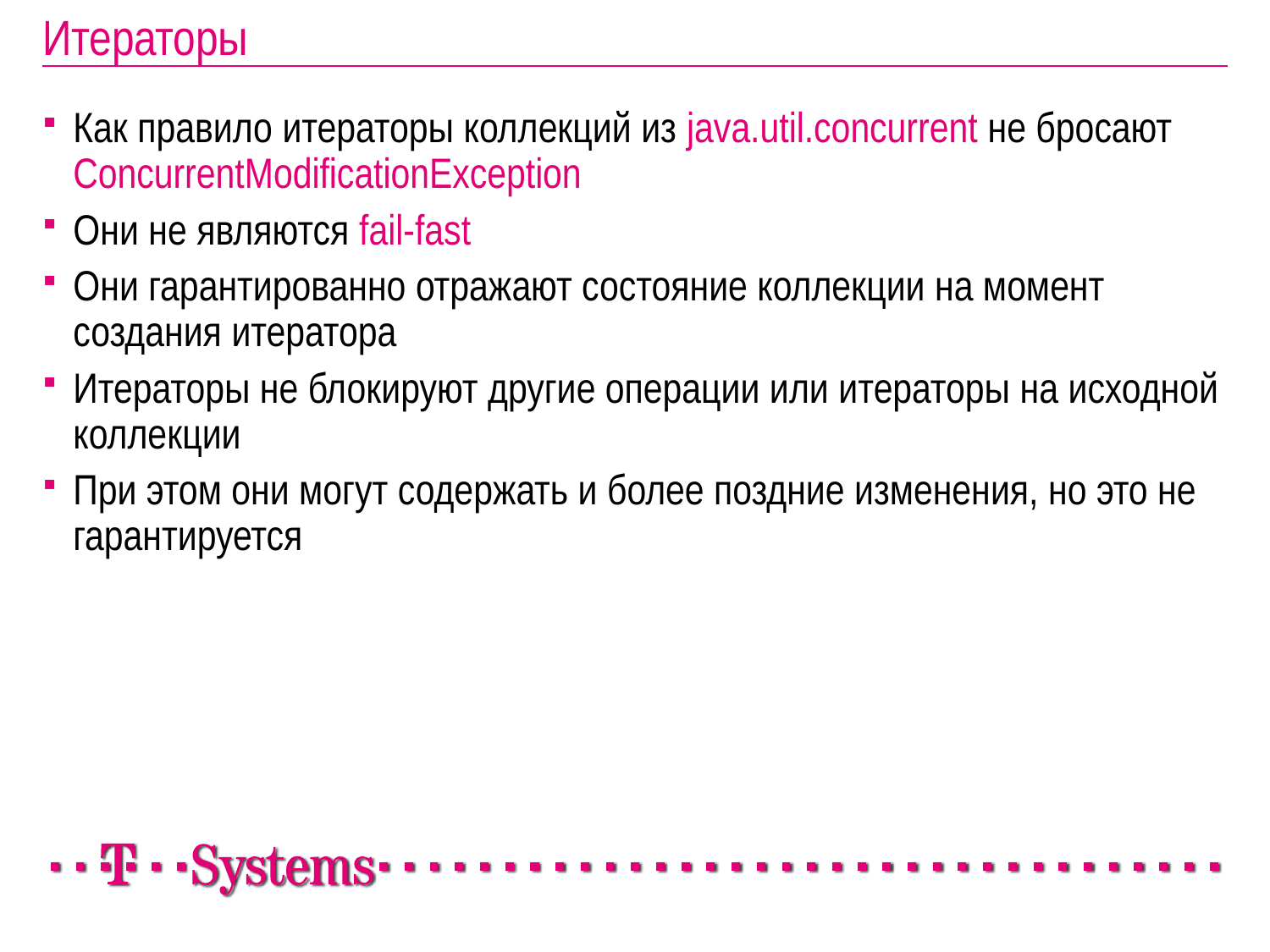

# Итераторы
Как правило итераторы коллекций из java.util.concurrent не бросают ConcurrentModificationException
Они не являются fail-fast
Они гарантированно отражают состояние коллекции на момент создания итератора
Итераторы не блокируют другие операции или итераторы на исходной коллекции
При этом они могут содержать и более поздние изменения, но это не гарантируется